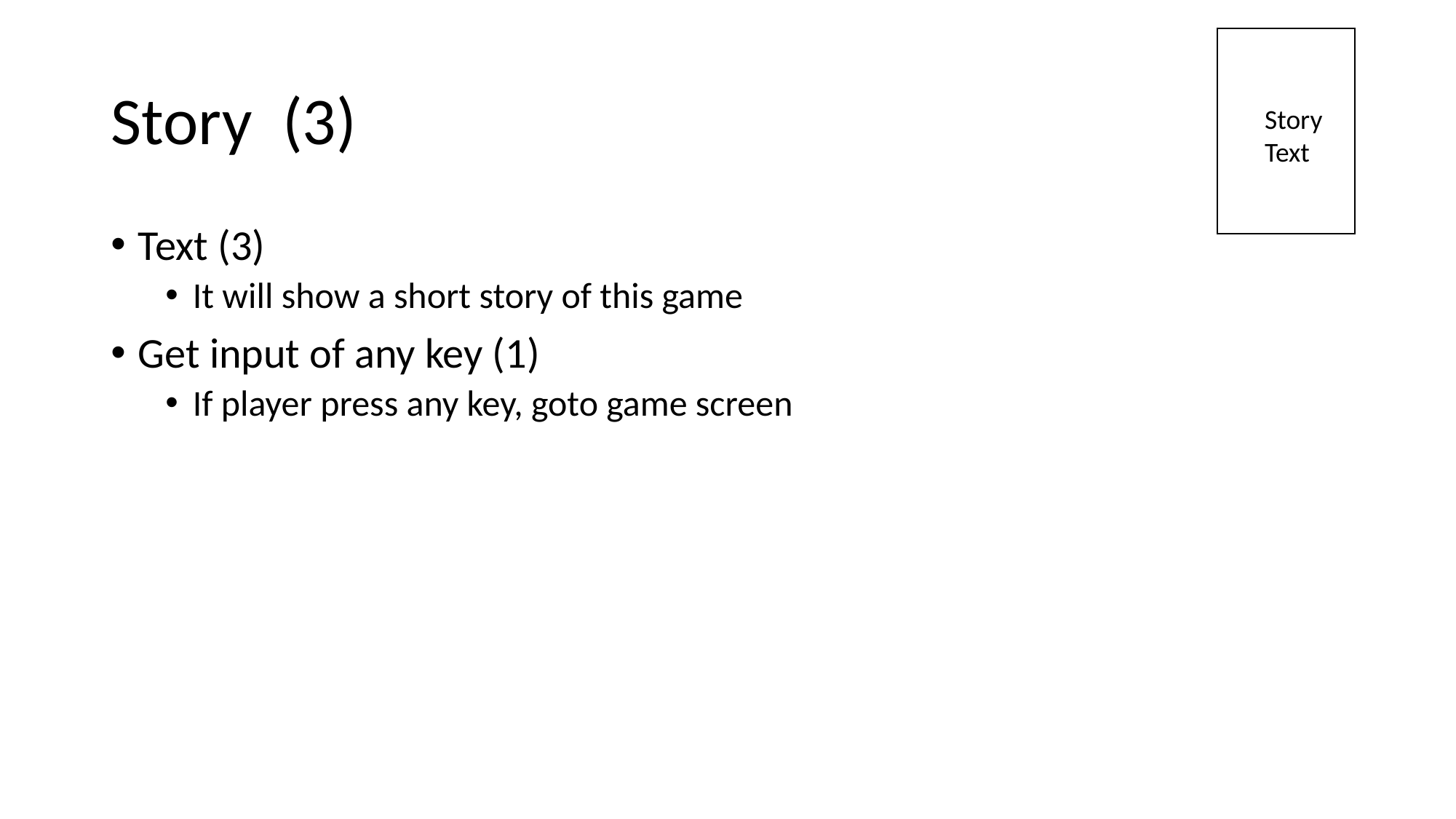

# Story  (3)
Story
Text
Text (3)
It will show a short story of this game
Get input of any key (1)
If player press any key, goto game screen